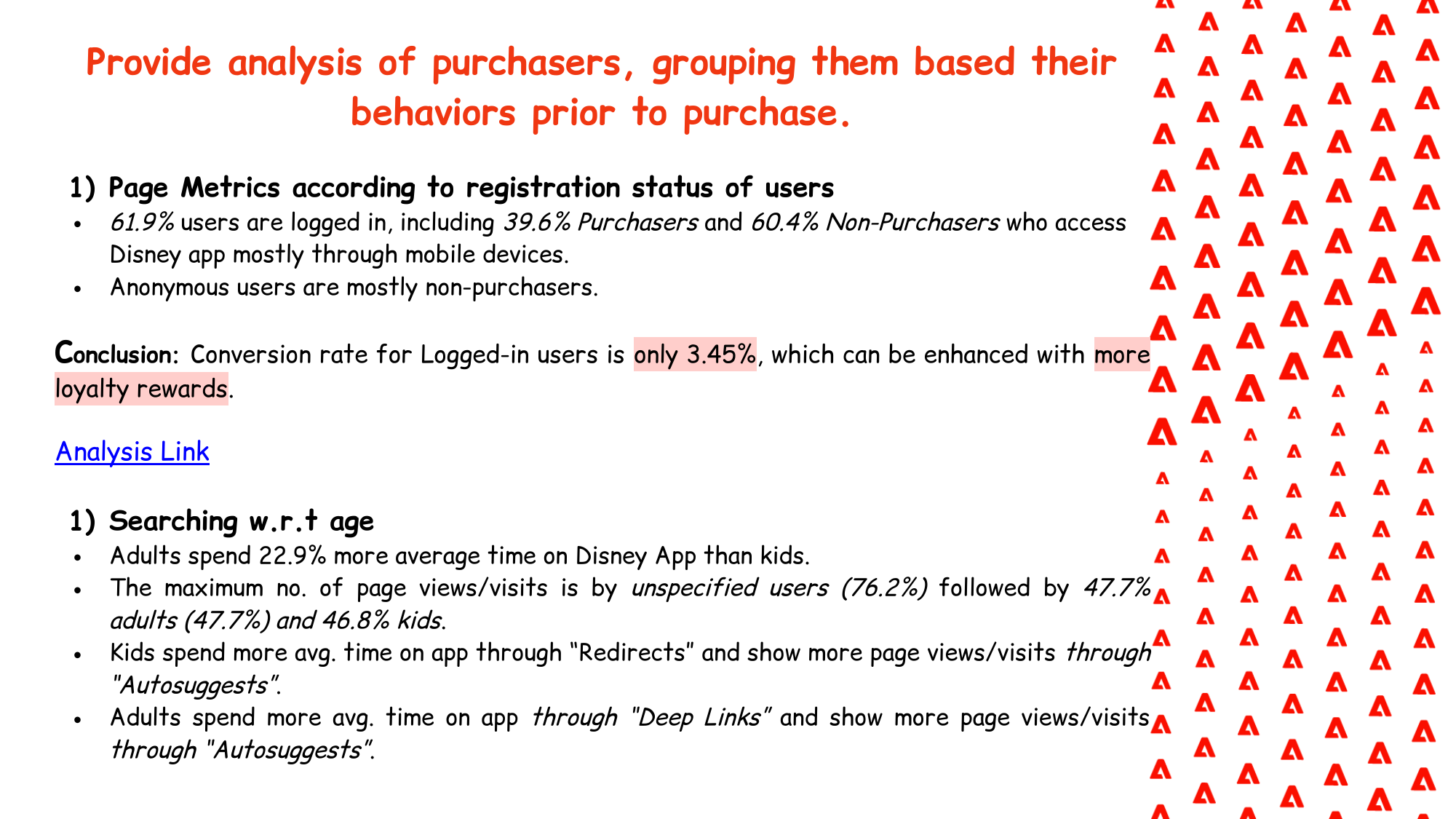

Provide analysis of purchasers, grouping them based their behaviors prior to purchase.

Page Metrics according to registration status of users
61.9% users are logged in, including 39.6% Purchasers and 60.4% Non-Purchasers who access Disney app mostly through mobile devices.
Anonymous users are mostly non-purchasers.
Conclusion: Conversion rate for Logged-in users is only 3.45%, which can be enhanced with more loyalty rewards.
Analysis Link
Searching w.r.t age
Adults spend 22.9% more average time on Disney App than kids.
The maximum no. of page views/visits is by unspecified users (76.2%) followed by 47.7% adults (47.7%) and 46.8% kids.
Kids spend more avg. time on app through “Redirects” and show more page views/visits through “Autosuggests”.
Adults spend more avg. time on app through “Deep Links” and show more page views/visits through “Autosuggests”.